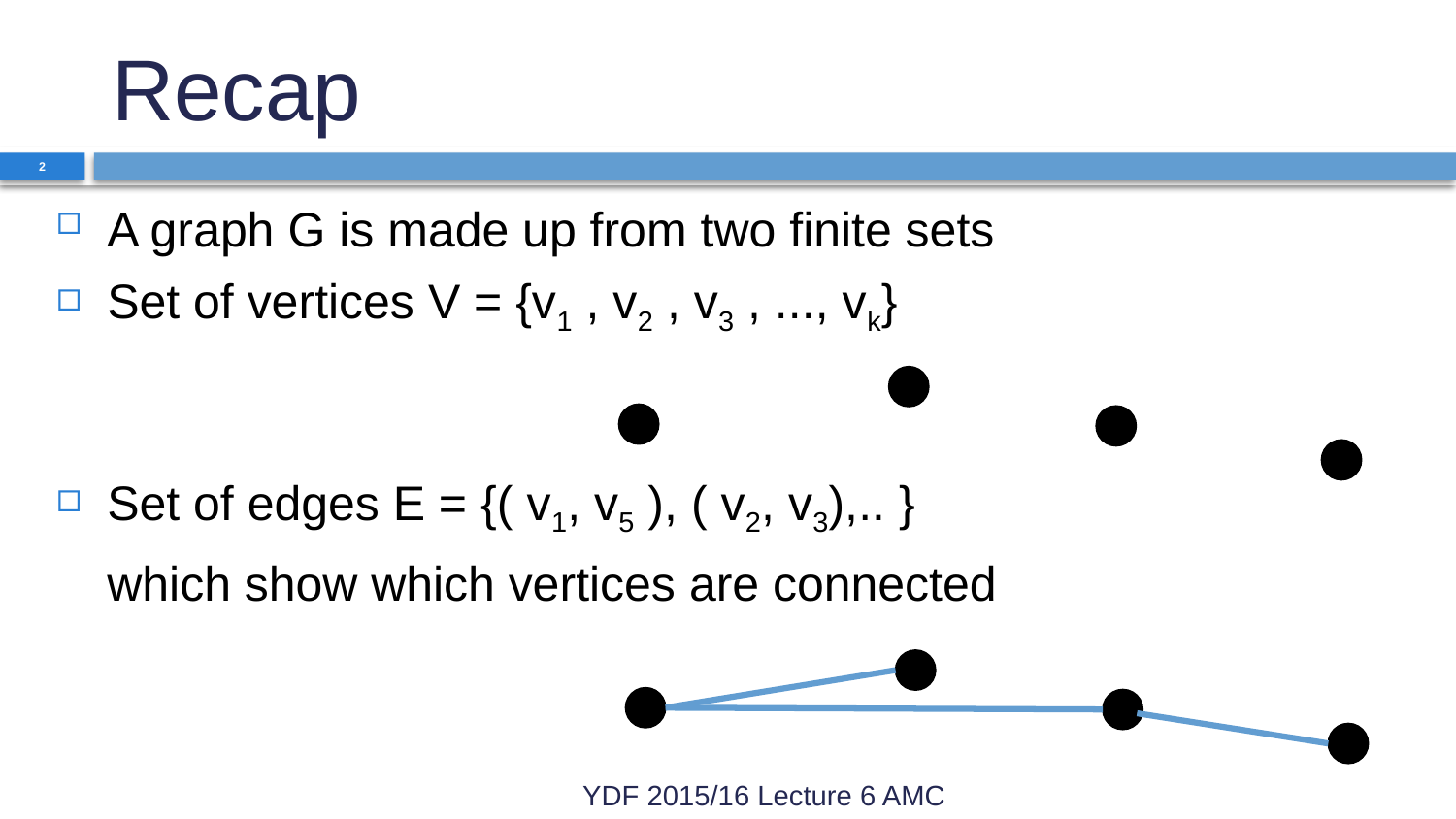

# Recap
2
A graph G is made up from two finite sets
Set of vertices V = {v1 , v2 , v3 , ..., vk}

Set of edges E = {( v1, v5 ), ( v2, v3),.. }
	which show which vertices are connected

YDF 2015/16 Lecture 6 AMC